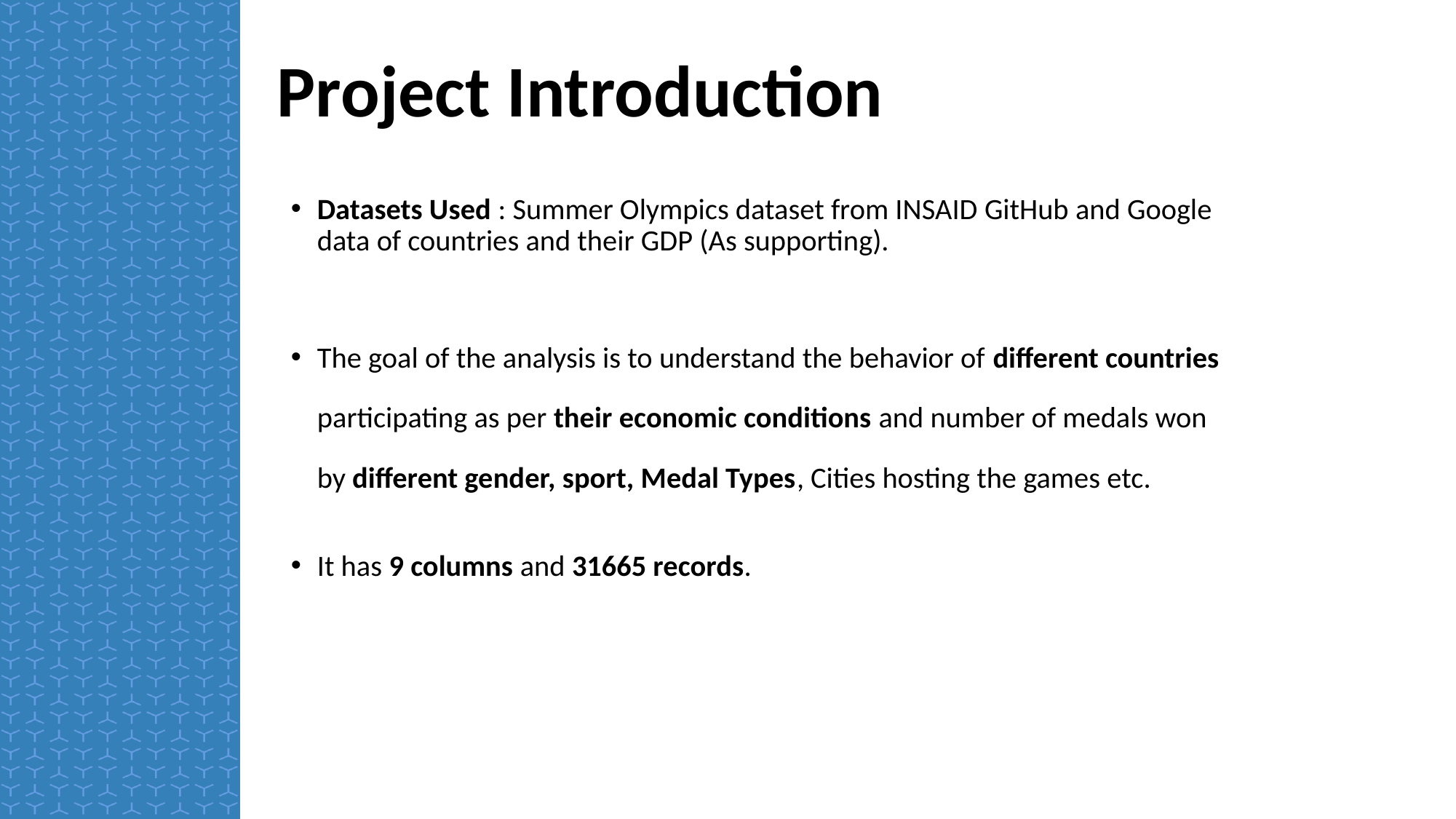

Project Introduction
Datasets Used : Summer Olympics dataset from INSAID GitHub and Google data of countries and their GDP (As supporting).

The goal of the analysis is to understand the behavior of different countries participating as per their economic conditions and number of medals won by different gender, sport, Medal Types, Cities hosting the games etc.

It has 9 columns and 31665 records.